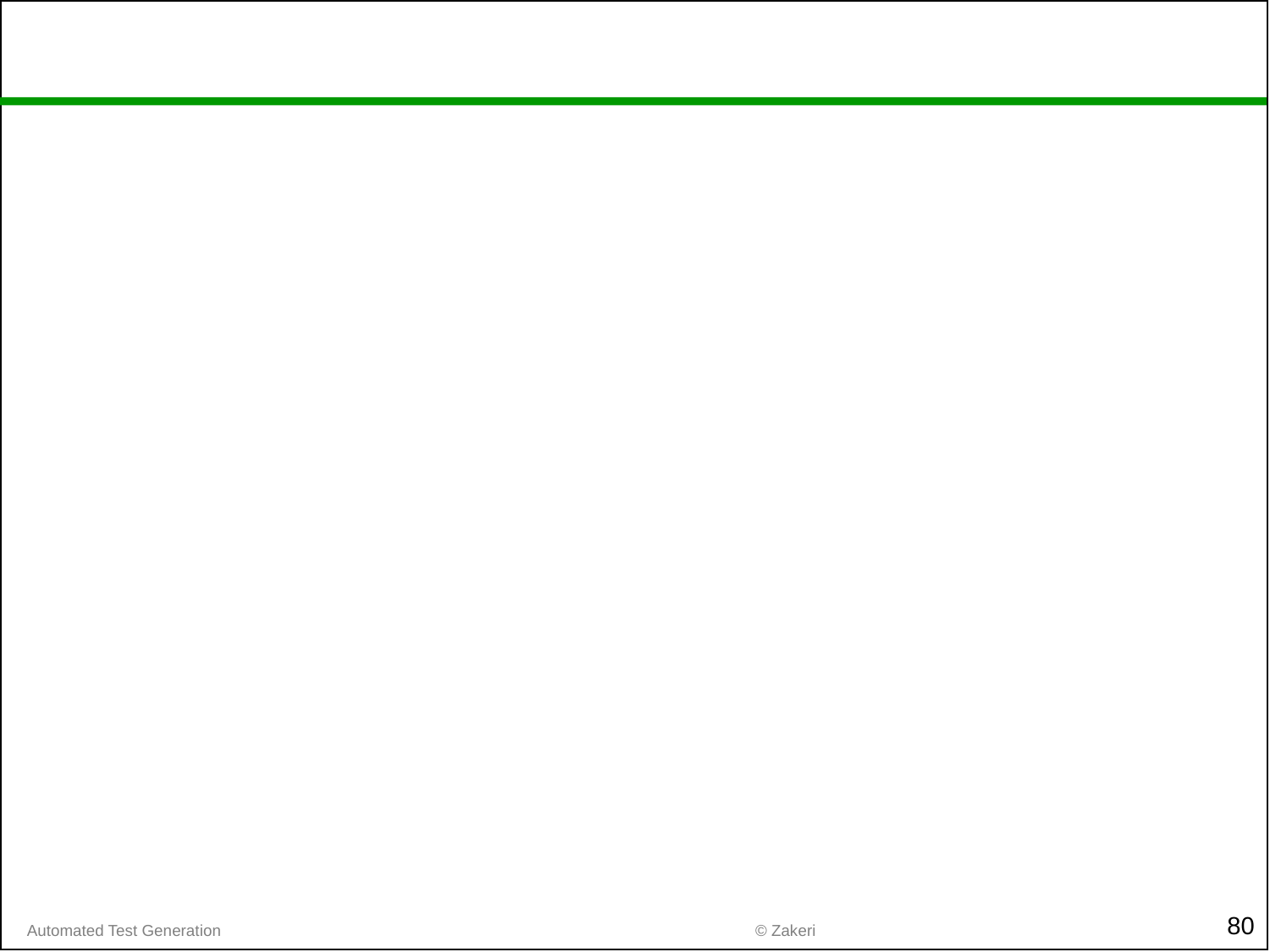

#

80
© Zakeri
Automated Test Generation